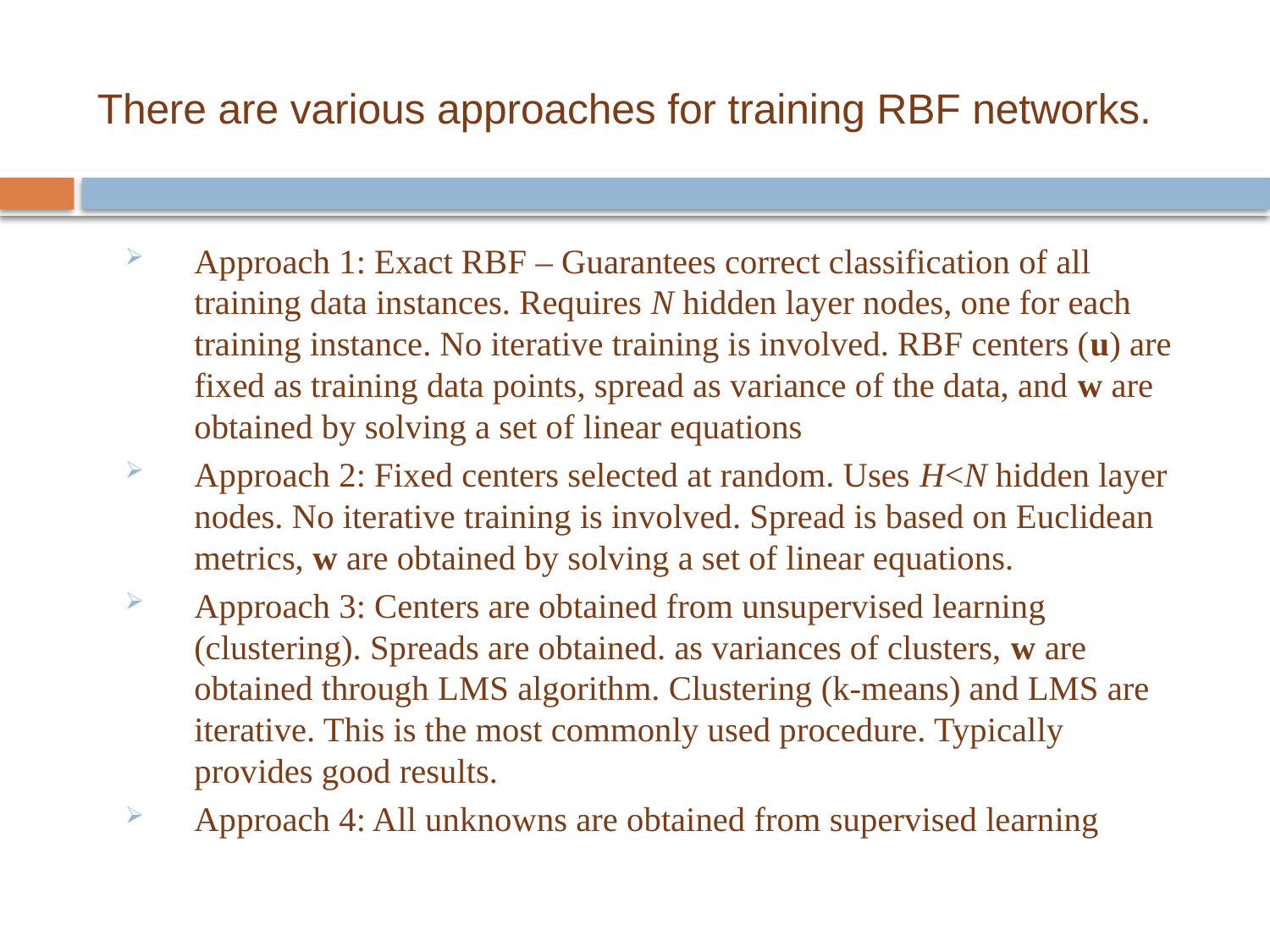

# There are various approaches for training RBF networks.
Approach 1: Exact RBF – Guarantees correct classification of all training data instances. Requires N hidden layer nodes, one for each training instance. No iterative training is involved. RBF centers (u) are fixed as training data points, spread as variance of the data, and w are obtained by solving a set of linear equations
Approach 2: Fixed centers selected at random. Uses H<N hidden layer nodes. No iterative training is involved. Spread is based on Euclidean metrics, w are obtained by solving a set of linear equations.
Approach 3: Centers are obtained from unsupervised learning (clustering). Spreads are obtained. as variances of clusters, w are obtained through LMS algorithm. Clustering (k-means) and LMS are iterative. This is the most commonly used procedure. Typically provides good results.
Approach 4: All unknowns are obtained from supervised learning